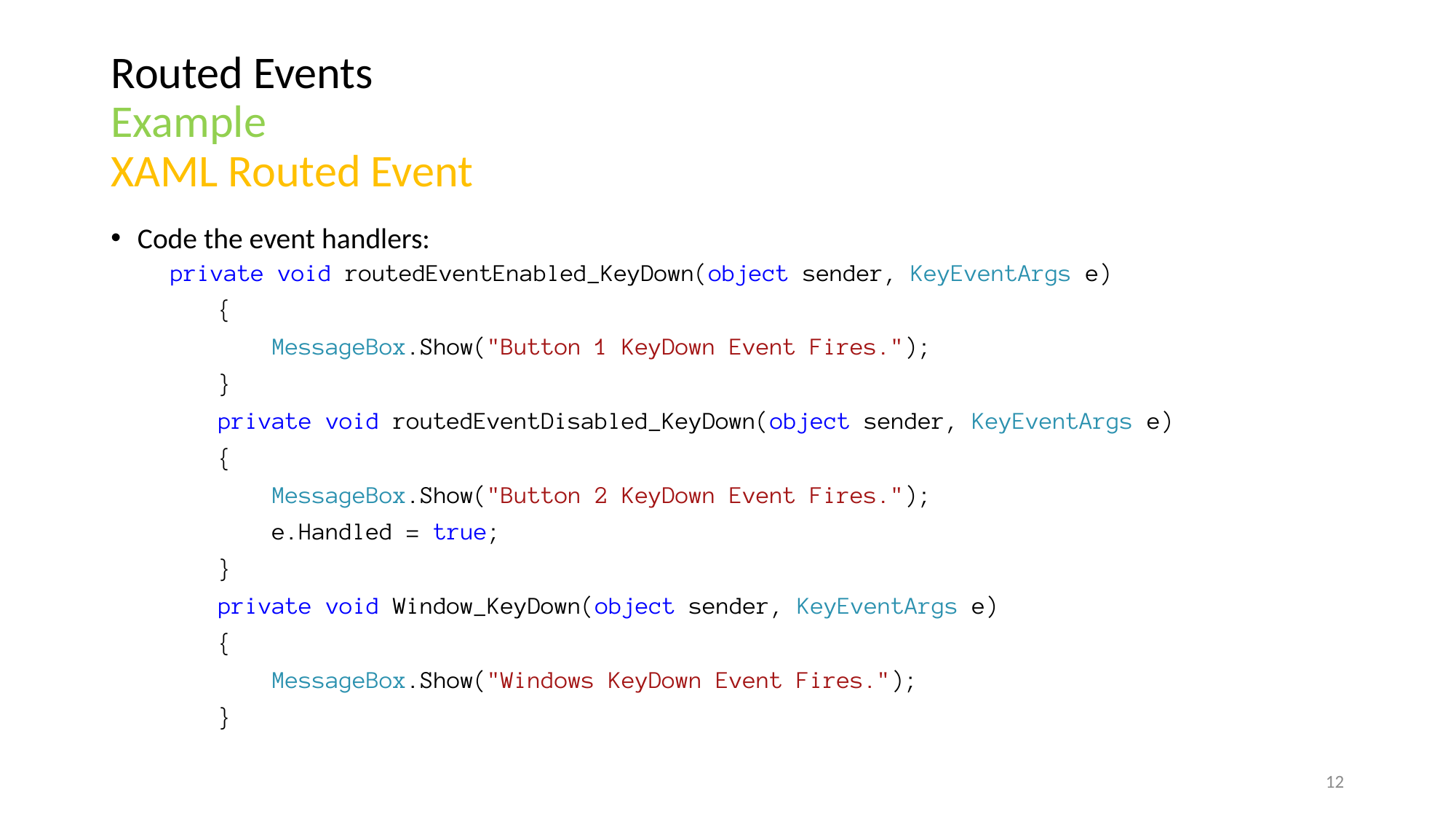

# Routed Events Example XAML Routed Event
Code the event handlers:
 private void routedEventEnabled_KeyDown(object sender, KeyEventArgs e)
        {
            MessageBox.Show("Button 1 KeyDown Event Fires.");
        }
        private void routedEventDisabled_KeyDown(object sender, KeyEventArgs e)
        {
            MessageBox.Show("Button 2 KeyDown Event Fires.");
            e.Handled = true;
        }
        private void Window_KeyDown(object sender, KeyEventArgs e)
        {
            MessageBox.Show("Windows KeyDown Event Fires.");
        }
12